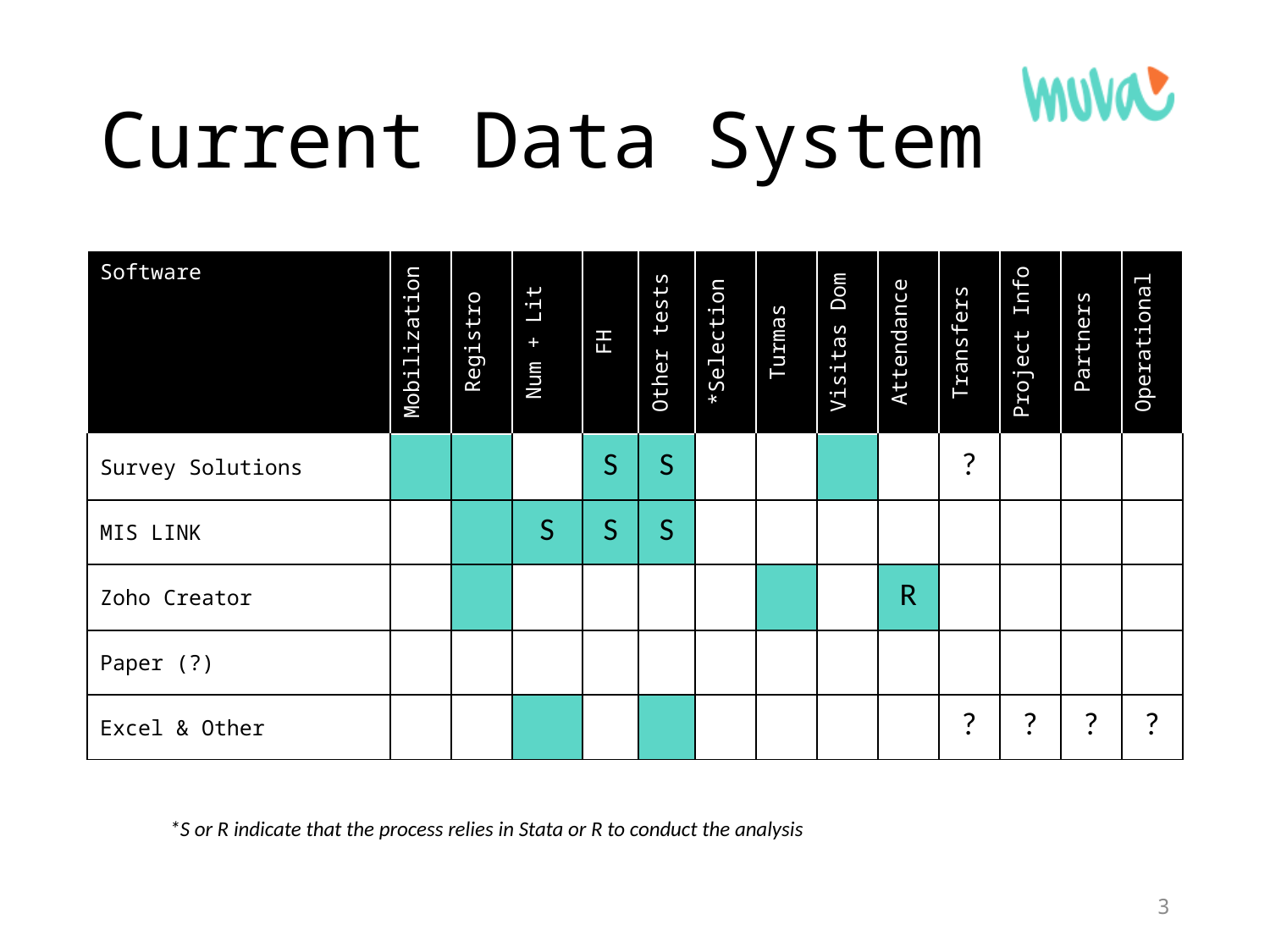

# Current Data System
| Software | Mobilization | Registro | Num + Lit | FH | Other tests | \*Selection | Turmas | Visitas Dom | Attendance | Transfers | Project Info | Partners | Operational |
| --- | --- | --- | --- | --- | --- | --- | --- | --- | --- | --- | --- | --- | --- |
| Survey Solutions |  |  |  | S | S |  |  |  |  | ? |  |  |  |
| MIS LINK |  |  | S | S | S |  |  |  |  |  |  |  |  |
| Zoho Creator |  |  |  |  |  |  |  |  | R |  |  |  |  |
| Paper (?) |  |  |  |  |  |  |  |  |  |  |  |  |  |
| Excel & Other |  |  |  |  |  |  |  |  |  | ? | ? | ? | ? |
*S or R indicate that the process relies in Stata or R to conduct the analysis
3